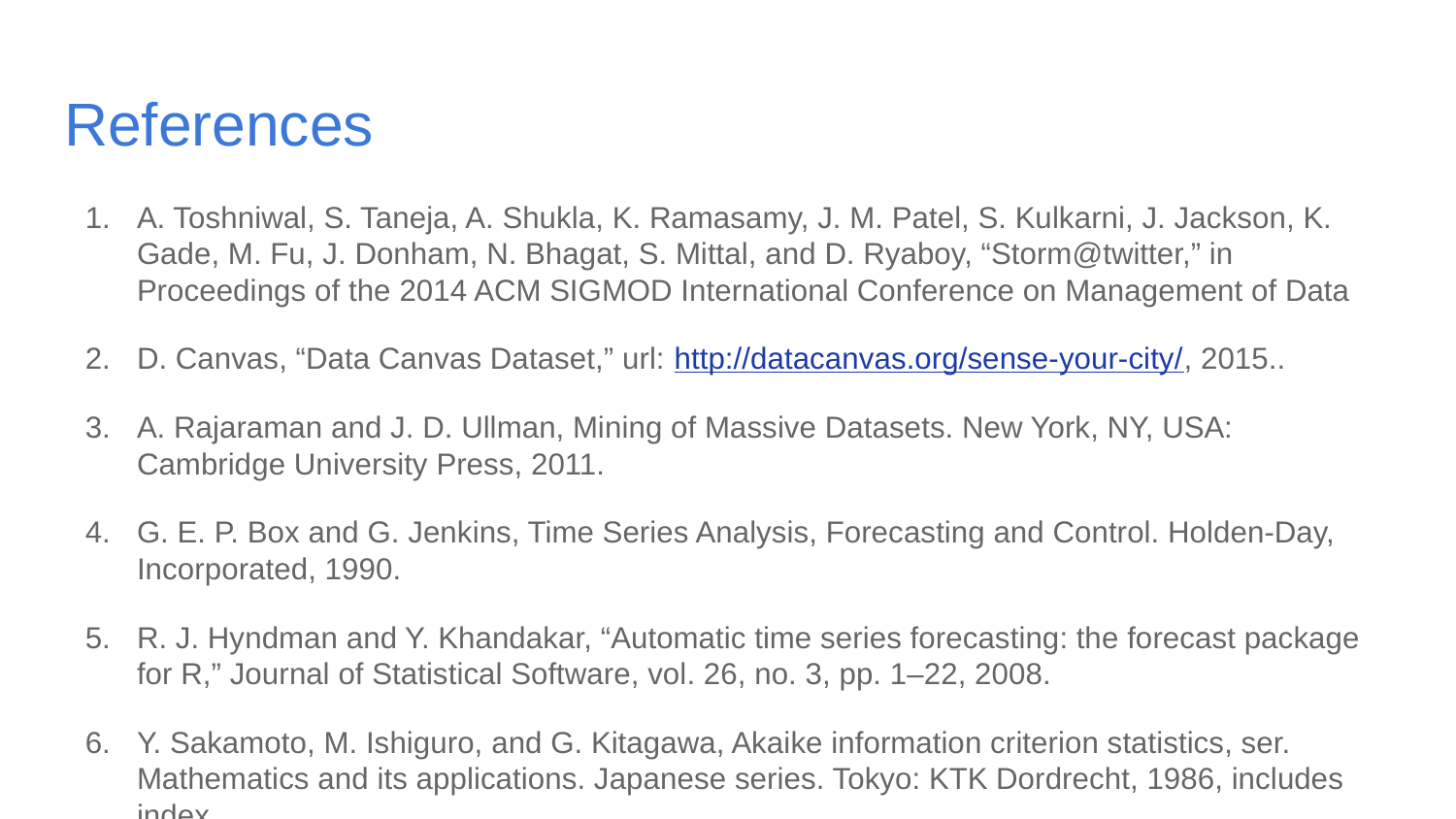

# References
A. Toshniwal, S. Taneja, A. Shukla, K. Ramasamy, J. M. Patel, S. Kulkarni, J. Jackson, K. Gade, M. Fu, J. Donham, N. Bhagat, S. Mittal, and D. Ryaboy, “Storm@twitter,” in Proceedings of the 2014 ACM SIGMOD International Conference on Management of Data
D. Canvas, “Data Canvas Dataset,” url: http://datacanvas.org/sense-your-city/, 2015..
A. Rajaraman and J. D. Ullman, Mining of Massive Datasets. New York, NY, USA: Cambridge University Press, 2011.
G. E. P. Box and G. Jenkins, Time Series Analysis, Forecasting and Control. Holden-Day, Incorporated, 1990.
R. J. Hyndman and Y. Khandakar, “Automatic time series forecasting: the forecast package for R,” Journal of Statistical Software, vol. 26, no. 3, pp. 1–22, 2008.
Y. Sakamoto, M. Ishiguro, and G. Kitagawa, Akaike information criterion statistics, ser. Mathematics and its applications. Japanese series. Tokyo: KTK Dordrecht, 1986, includes index.